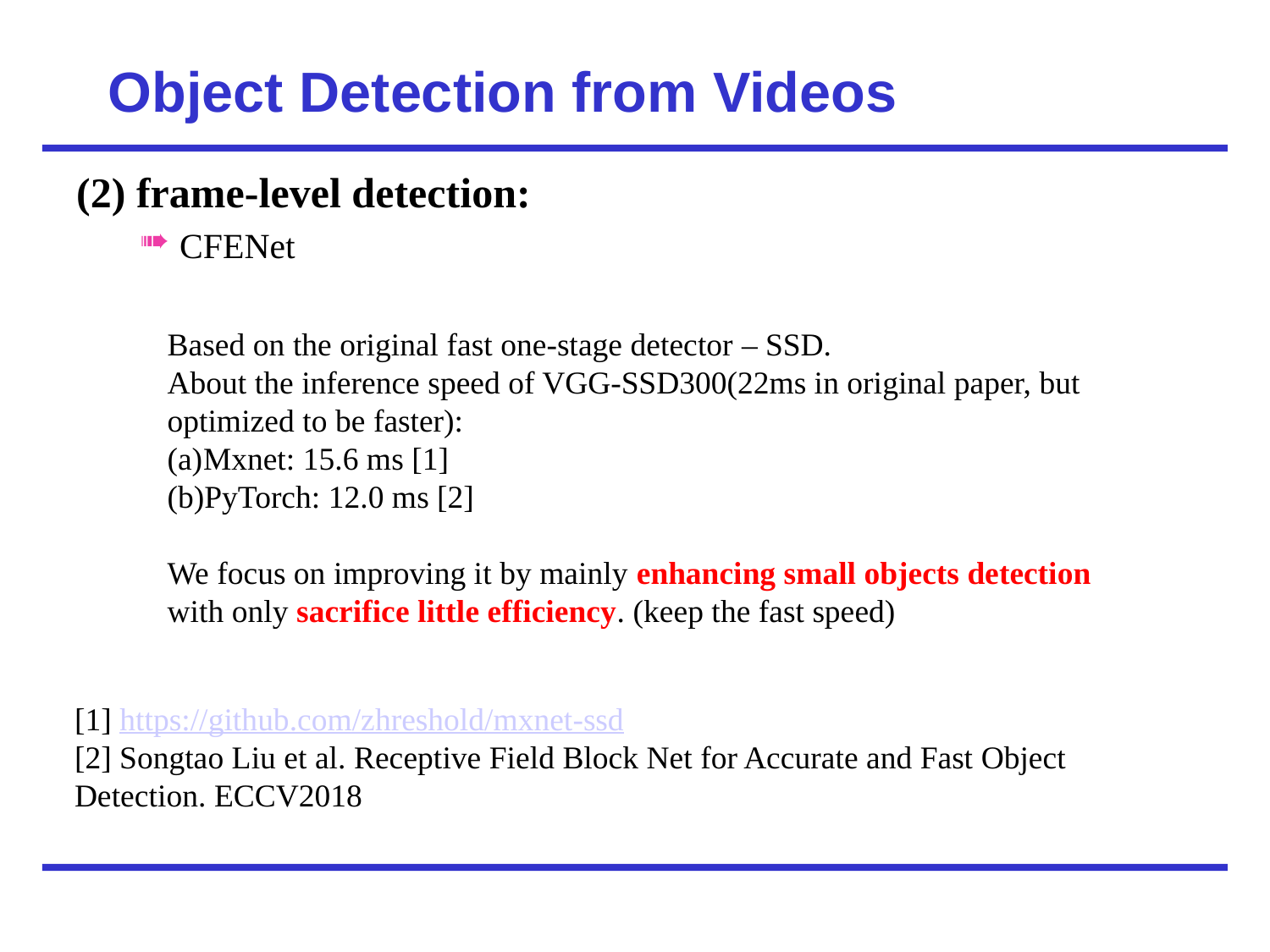

# Object Detection from Videos
(2) frame-level detection:
CFENet
Based on the original fast one-stage detector – SSD.
About the inference speed of VGG-SSD300(22ms in original paper, but optimized to be faster):
Mxnet: 15.6 ms [1]
PyTorch: 12.0 ms [2]

We focus on improving it by mainly enhancing small objects detection with only sacrifice little efficiency. (keep the fast speed)

[1] https://github.com/zhreshold/mxnet-ssd
[2] Songtao Liu et al. Receptive Field Block Net for Accurate and Fast Object Detection. ECCV2018